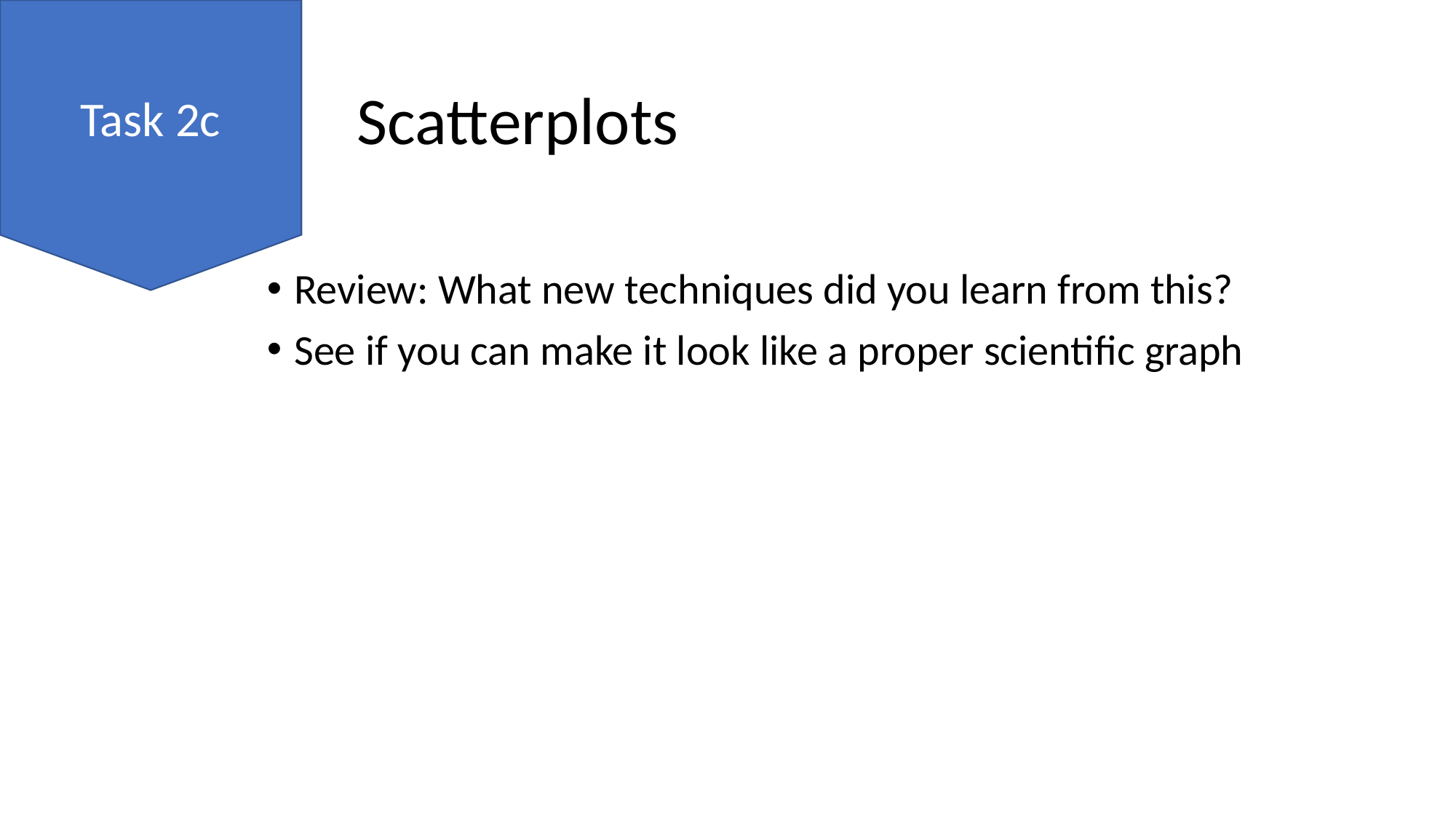

Task 2c
# Scatterplots
Review: What new techniques did you learn from this?
See if you can make it look like a proper scientific graph